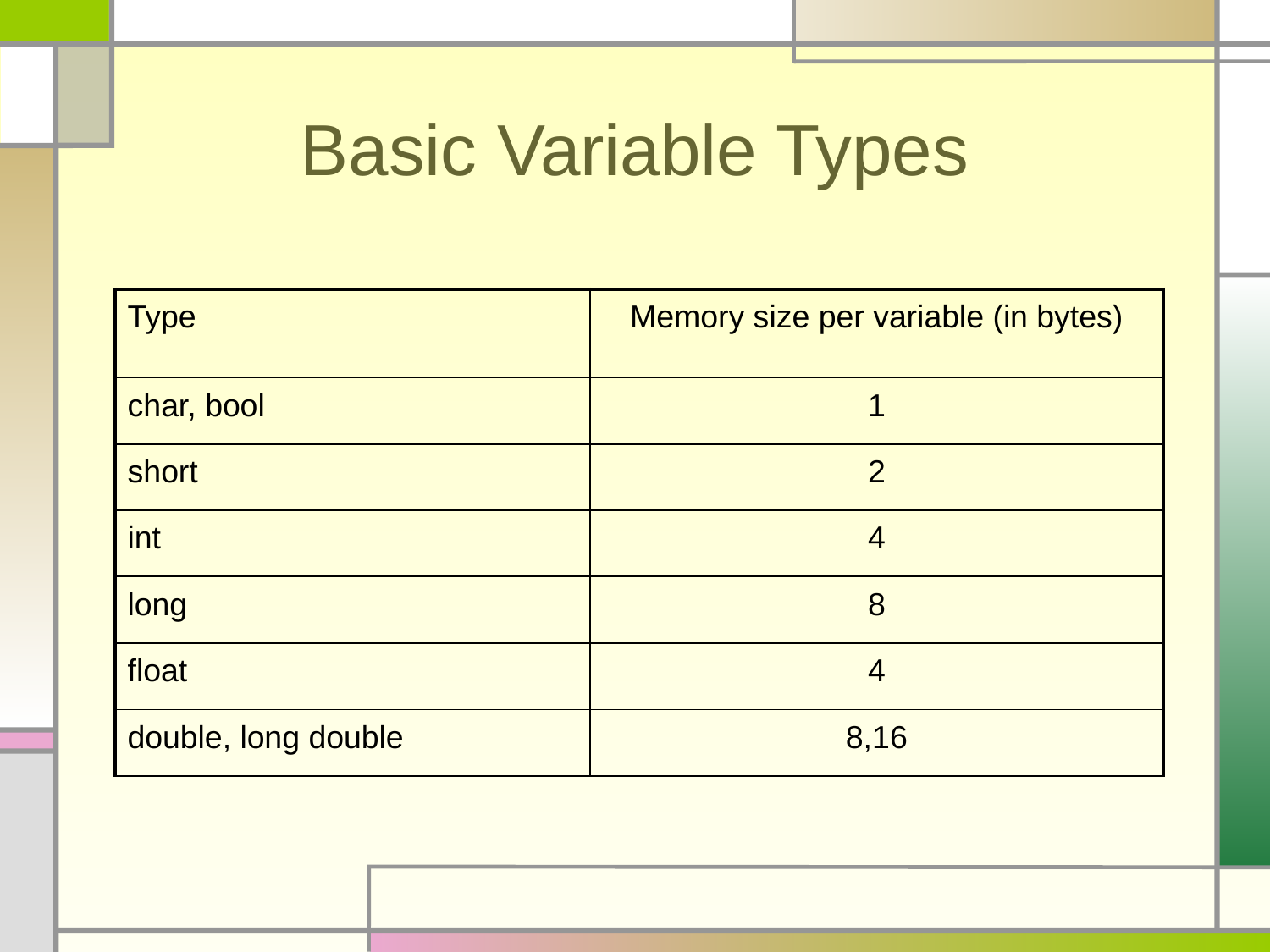

# Basic Variable Types
| Type | Memory size per variable (in bytes) |
| --- | --- |
| char, bool | 1 |
| short | 2 |
| int | 4 |
| long | 8 |
| float | 4 |
| double, long double | 8,16 |